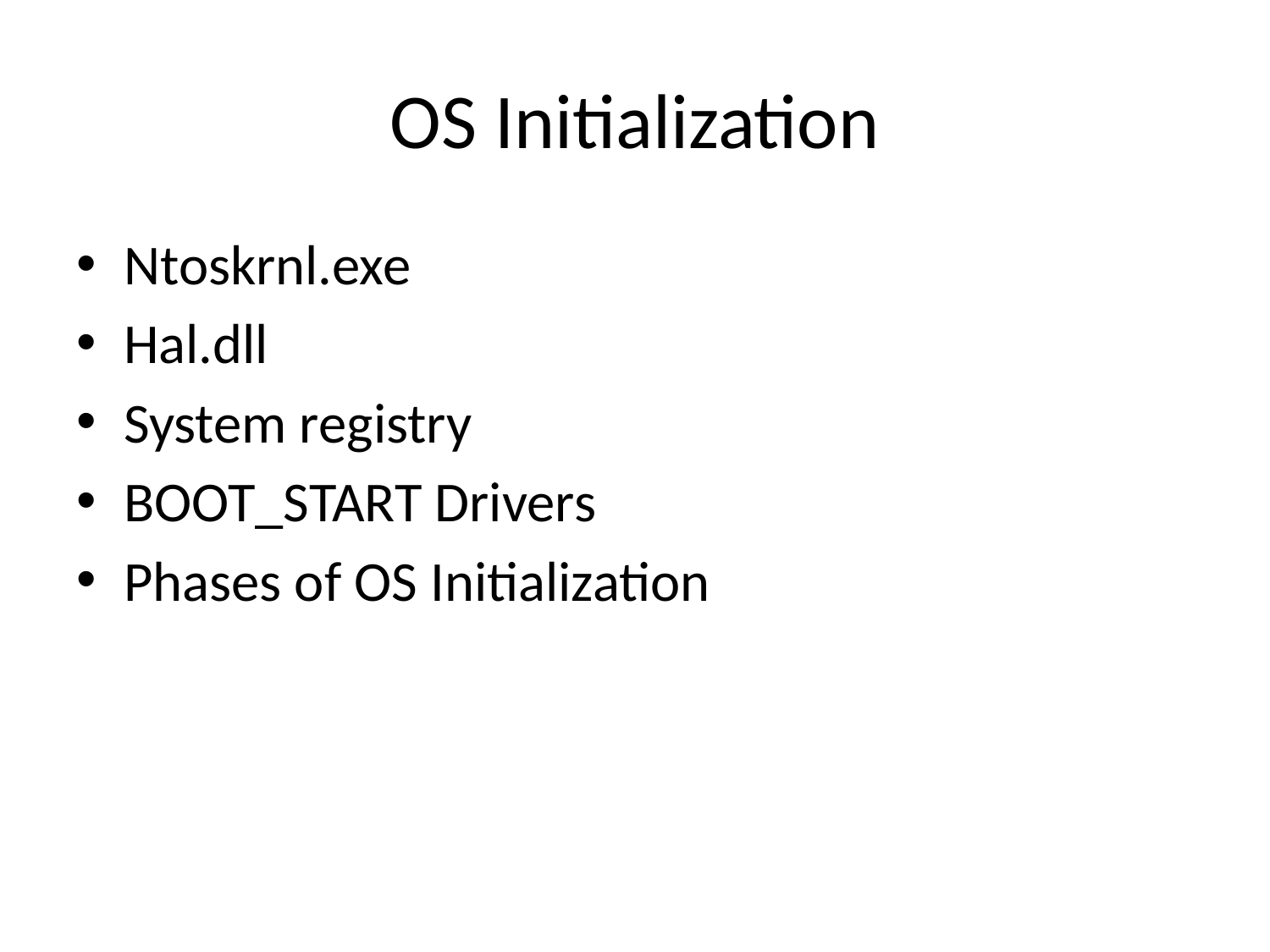

# OS Initialization
Ntoskrnl.exe
Hal.dll
System registry
BOOT_START Drivers
Phases of OS Initialization